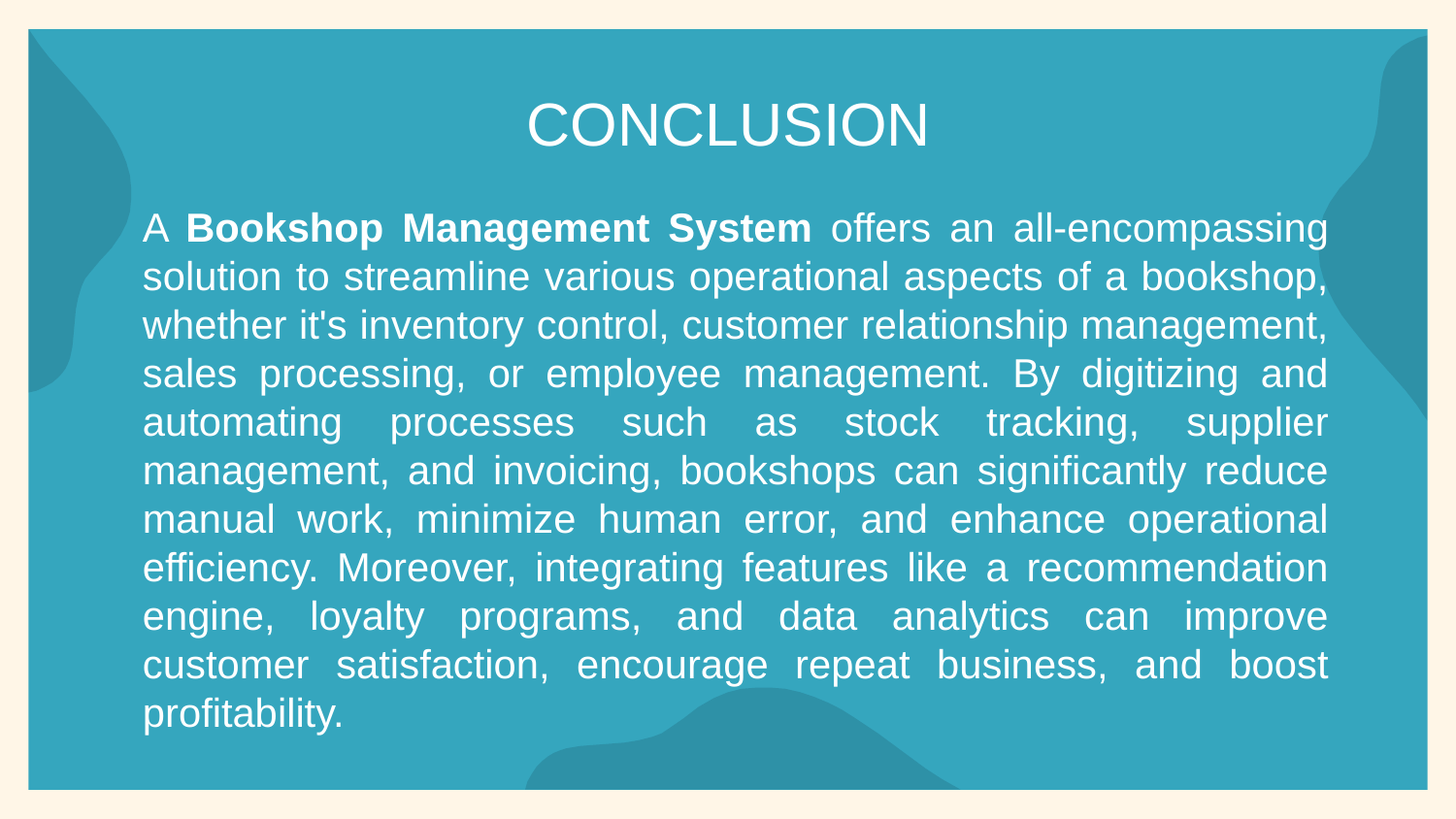

# CONCLUSION
A Bookshop Management System offers an all-encompassing solution to streamline various operational aspects of a bookshop, whether it's inventory control, customer relationship management, sales processing, or employee management. By digitizing and automating processes such as stock tracking, supplier management, and invoicing, bookshops can significantly reduce manual work, minimize human error, and enhance operational efficiency. Moreover, integrating features like a recommendation engine, loyalty programs, and data analytics can improve customer satisfaction, encourage repeat business, and boost profitability.